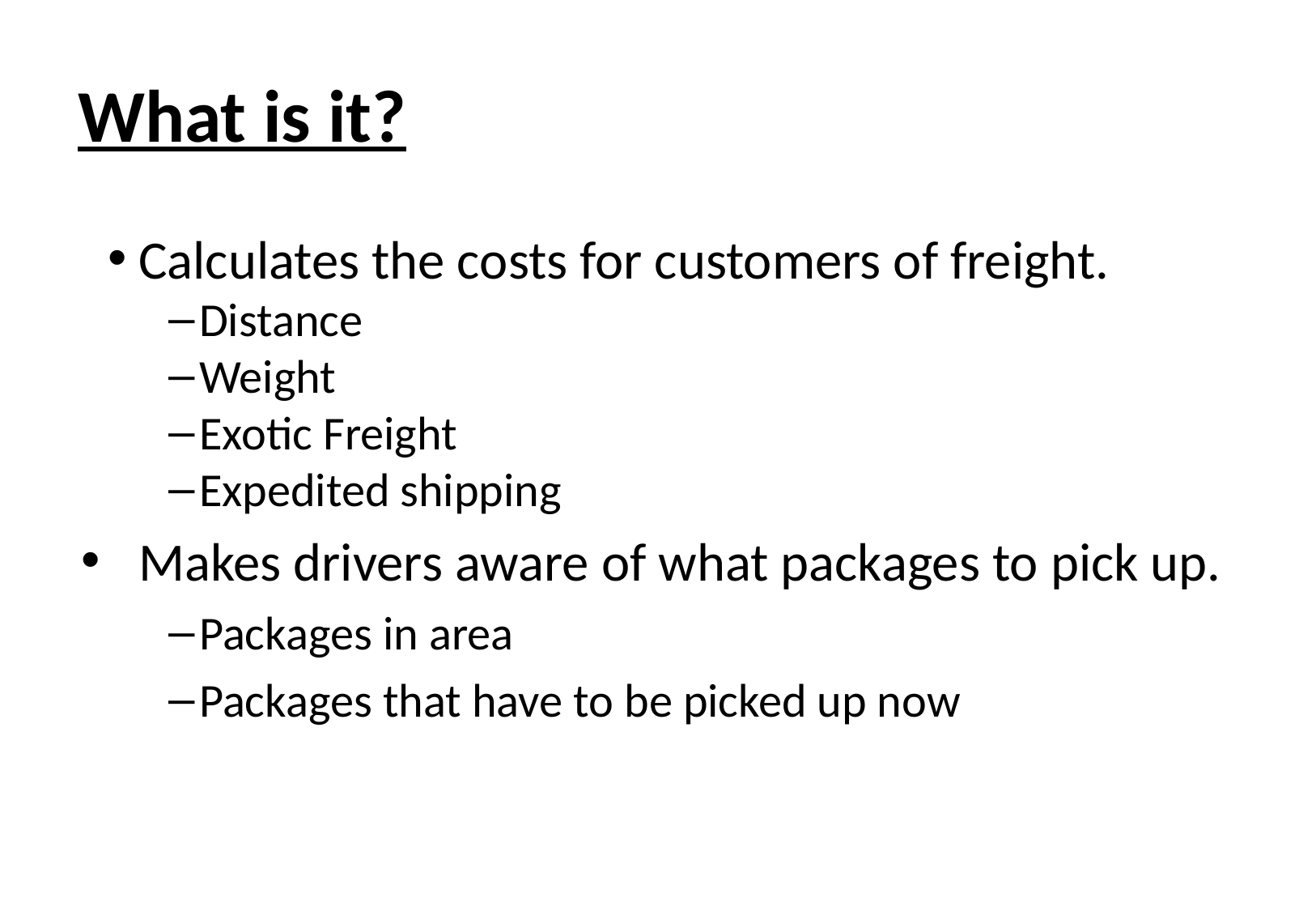

# What is it?
Calculates the costs for customers of freight.
Distance
Weight
Exotic Freight
Expedited shipping
Makes drivers aware of what packages to pick up.
Packages in area
Packages that have to be picked up now